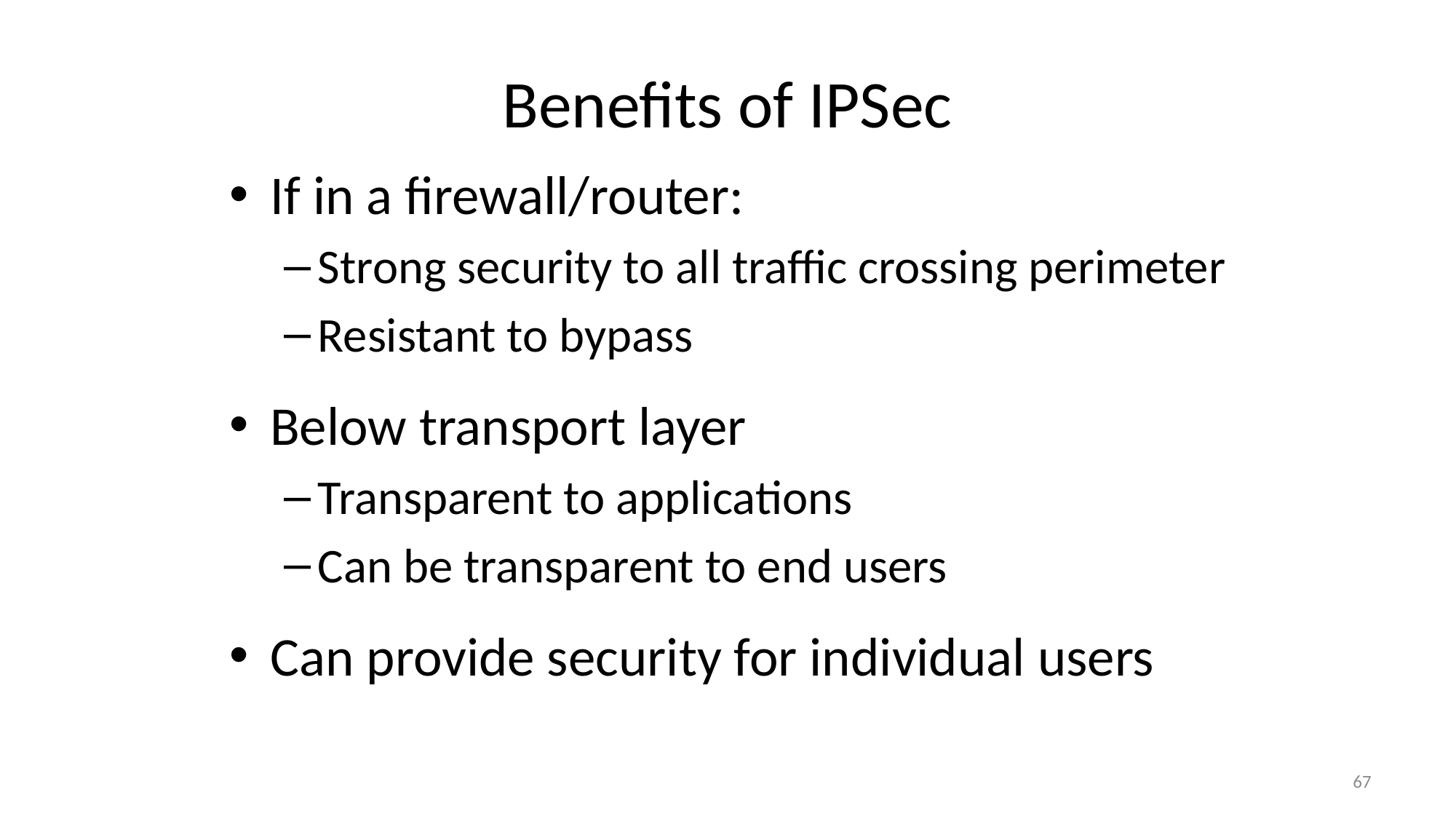

# Benefits of IPSec
If in a firewall/router:
Strong security to all traffic crossing perimeter
Resistant to bypass
Below transport layer
Transparent to applications
Can be transparent to end users
Can provide security for individual users
67